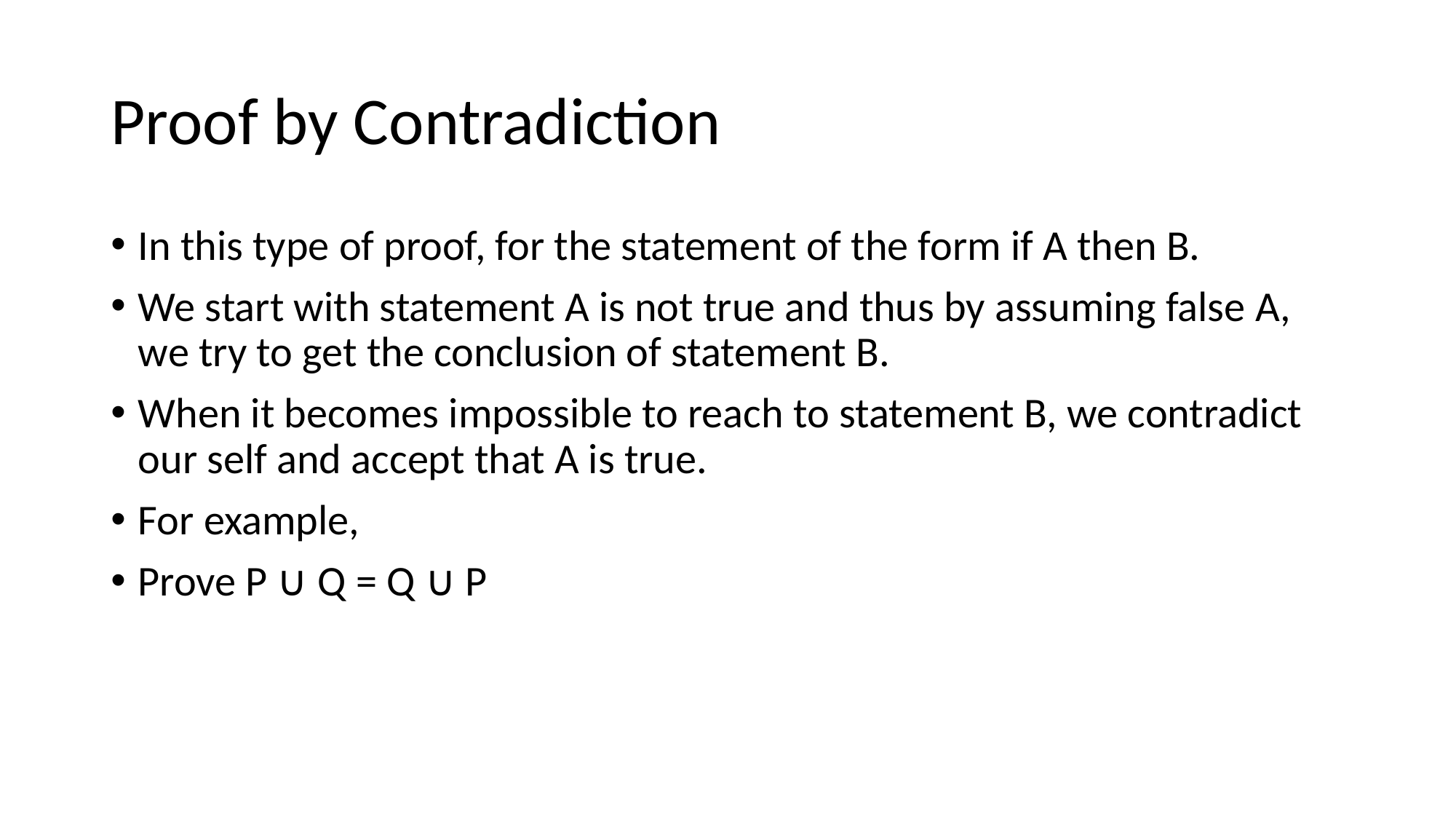

# Proof by Contradiction
In this type of proof, for the statement of the form if A then B.
We start with statement A is not true and thus by assuming false A, we try to get the conclusion of statement B.
When it becomes impossible to reach to statement B, we contradict our self and accept that A is true.
For example,
Prove P ∪ Q = Q ∪ P